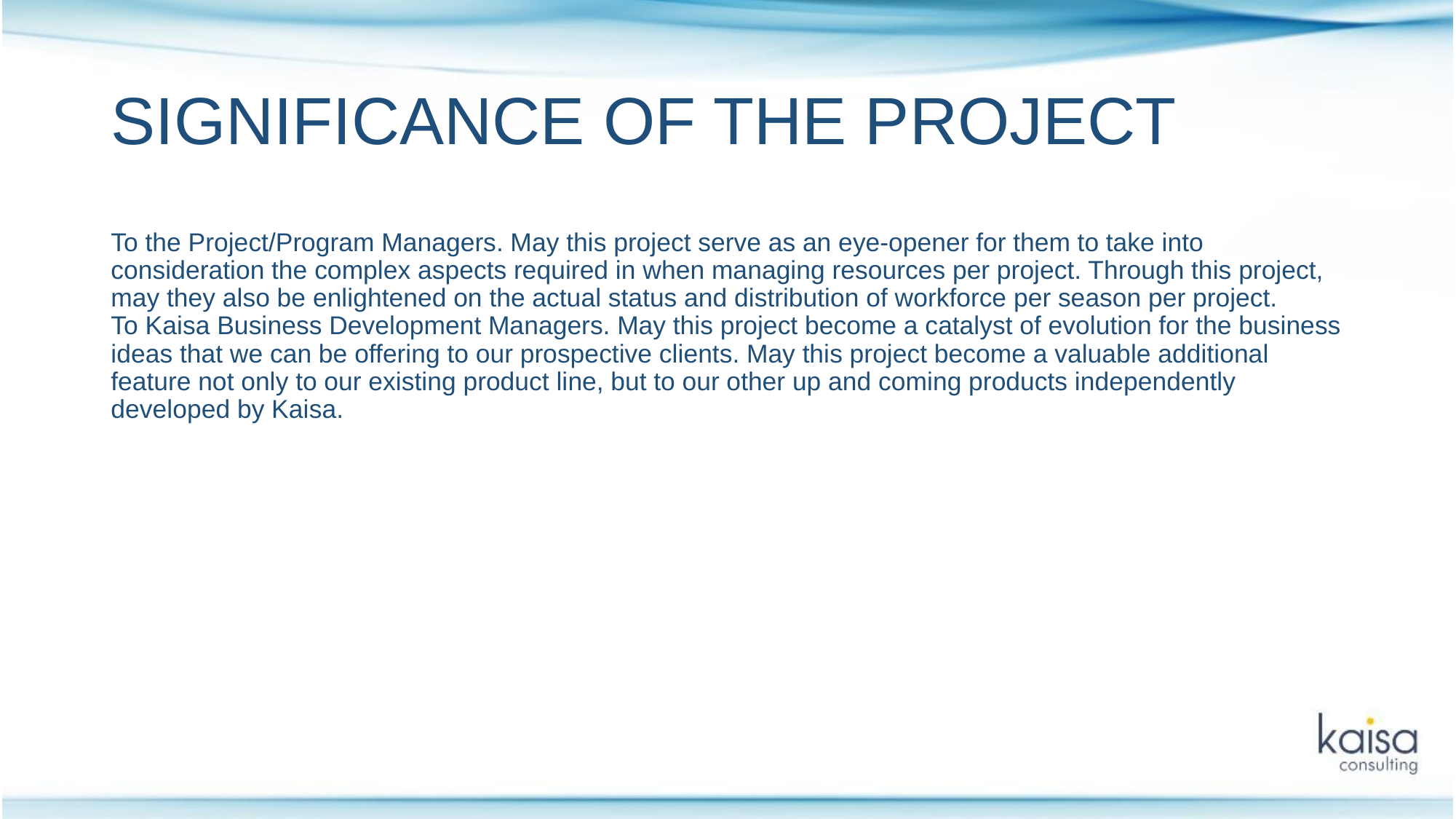

# SIGNIFICANCE OF THE PROJECT
To the Project/Program Managers. May this project serve as an eye-opener for them to take into consideration the complex aspects required in when managing resources per project. Through this project, may they also be enlightened on the actual status and distribution of workforce per season per project.
To Kaisa Business Development Managers. May this project become a catalyst of evolution for the business ideas that we can be offering to our prospective clients. May this project become a valuable additional feature not only to our existing product line, but to our other up and coming products independently developed by Kaisa.